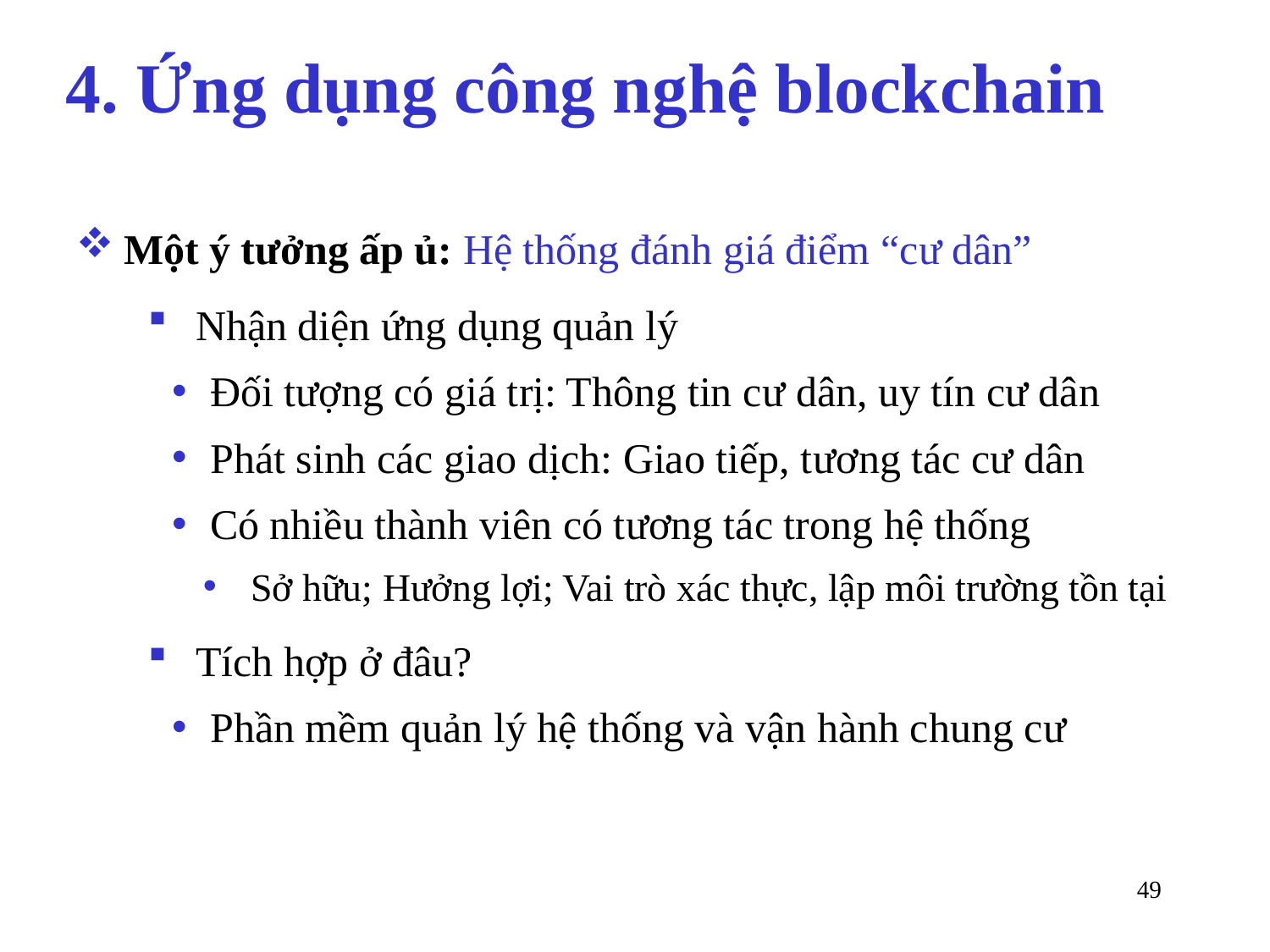

# 4. Ứng dụng công nghệ blockchain
Một ý tưởng ấp ủ: Hệ thống đánh giá điểm “cư dân”
Nhận diện ứng dụng quản lý
Đối tượng có giá trị: Thông tin cư dân, uy tín cư dân
Phát sinh các giao dịch: Giao tiếp, tương tác cư dân
Có nhiều thành viên có tương tác trong hệ thống
Sở hữu; Hưởng lợi; Vai trò xác thực, lập môi trường tồn tại
Tích hợp ở đâu?
Phần mềm quản lý hệ thống và vận hành chung cư

49